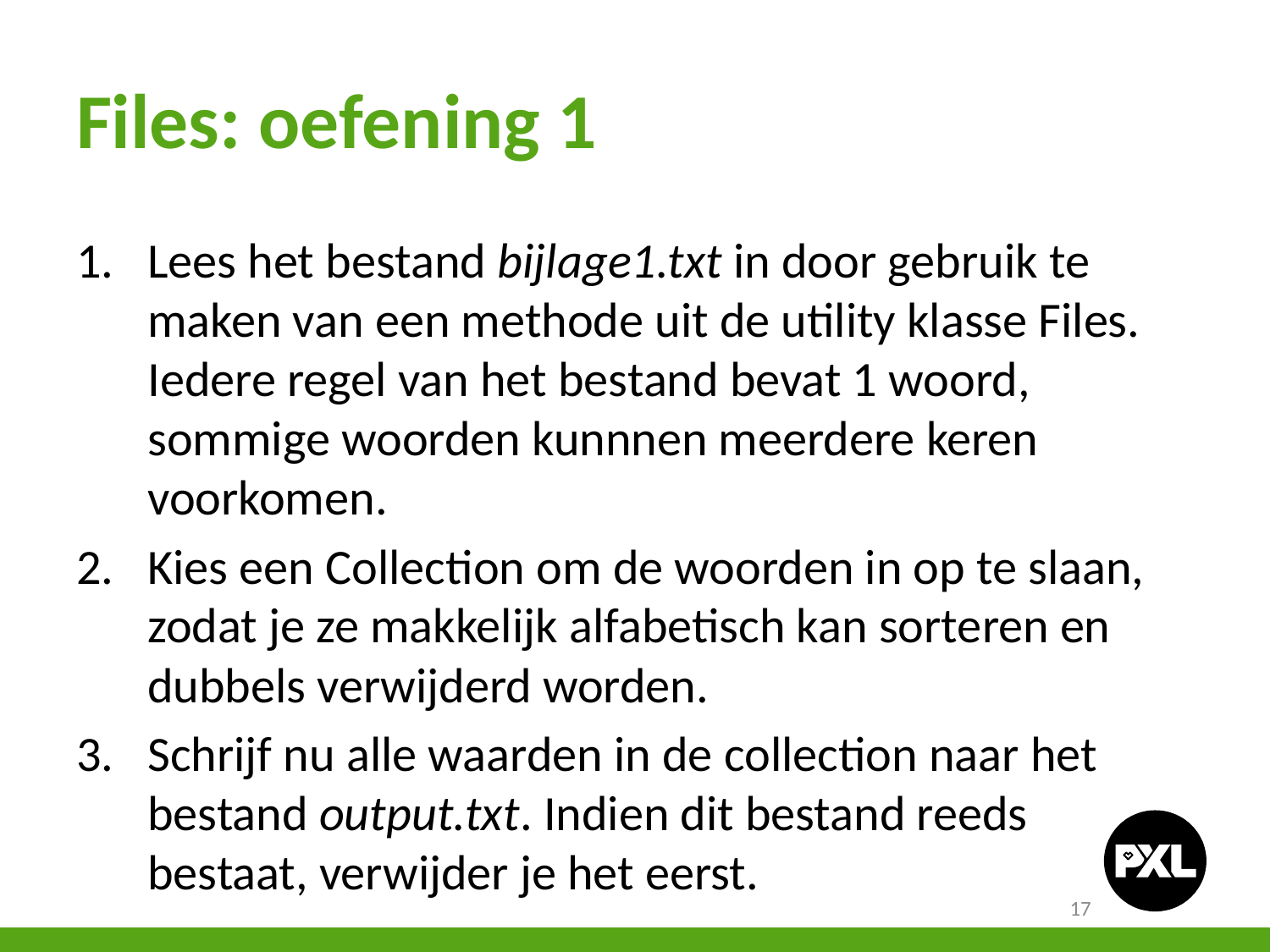

# Files: oefening 1
Lees het bestand bijlage1.txt in door gebruik te maken van een methode uit de utility klasse Files. Iedere regel van het bestand bevat 1 woord, sommige woorden kunnnen meerdere keren voorkomen.
Kies een Collection om de woorden in op te slaan, zodat je ze makkelijk alfabetisch kan sorteren en dubbels verwijderd worden.
Schrijf nu alle waarden in de collection naar het bestand output.txt. Indien dit bestand reeds bestaat, verwijder je het eerst.

17